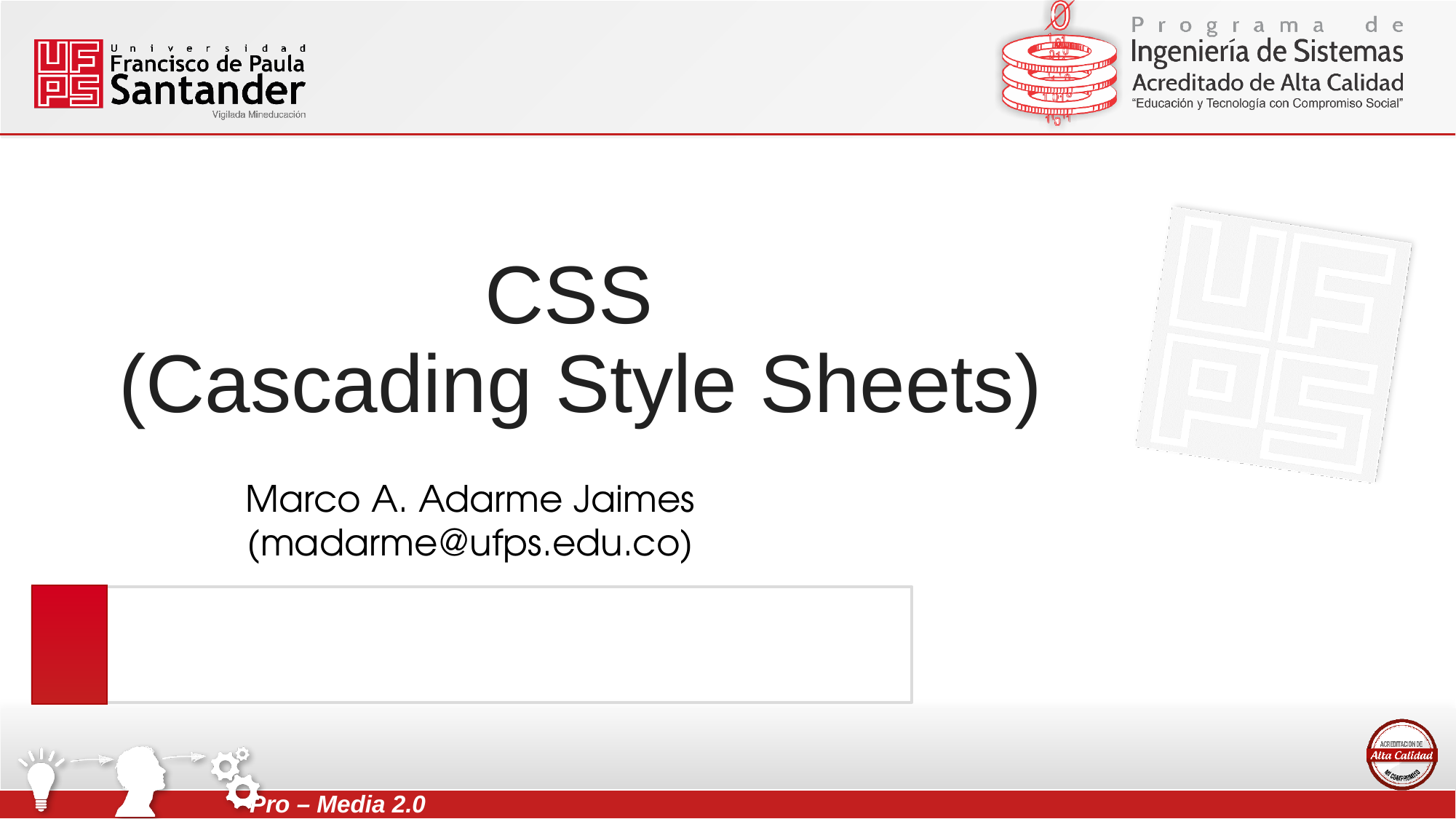

# CSS (Cascading Style Sheets)
Marco A. Adarme Jaimes
(madarme@ufps.edu.co)

A